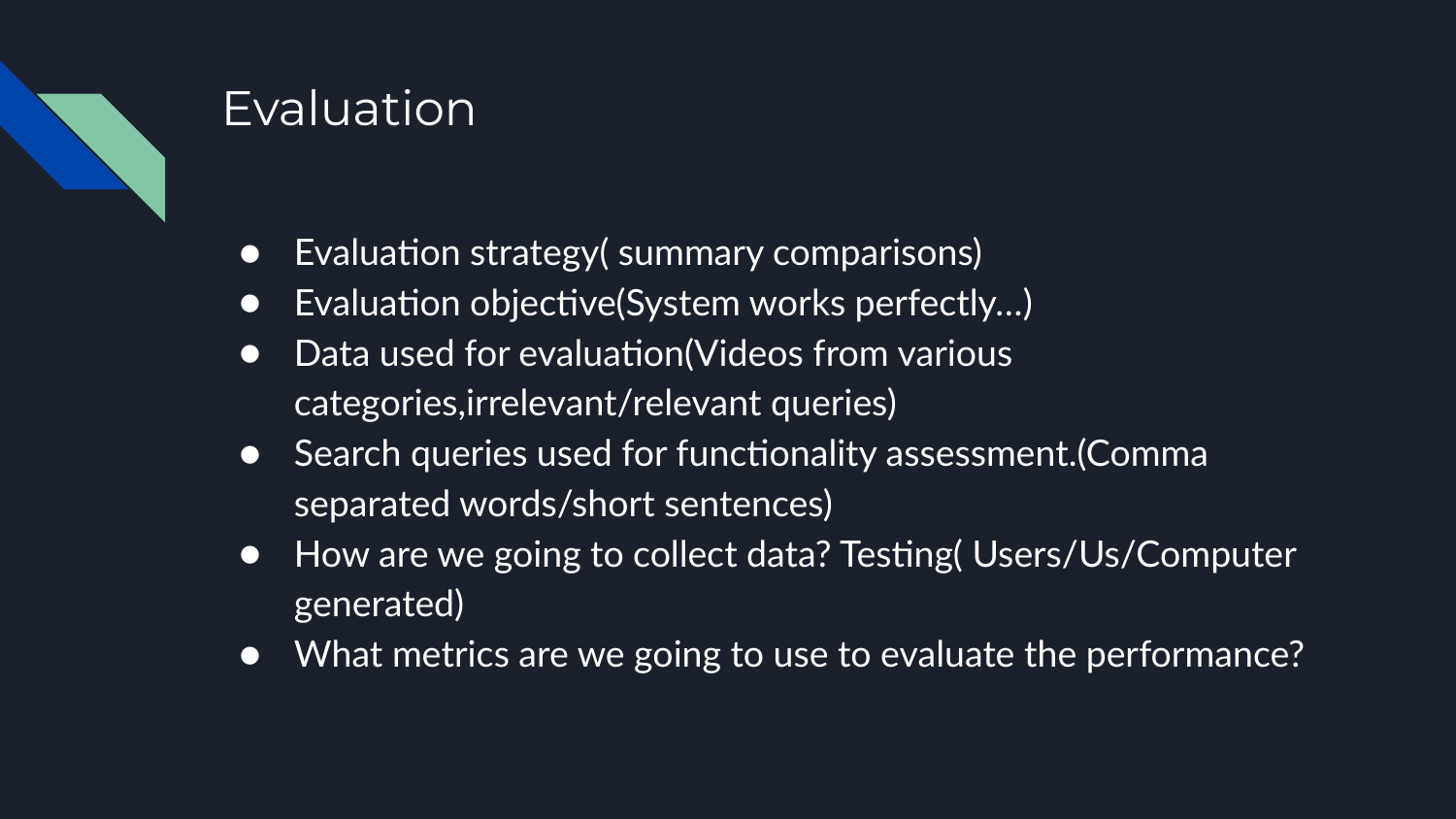

# Evaluation
Evaluation strategy( summary comparisons)
Evaluation objective(System works perfectly…)
Data used for evaluation(Videos from various categories,irrelevant/relevant queries)
Search queries used for functionality assessment.(Comma separated words/short sentences)
How are we going to collect data? Testing( Users/Us/Computer generated)
What metrics are we going to use to evaluate the performance?